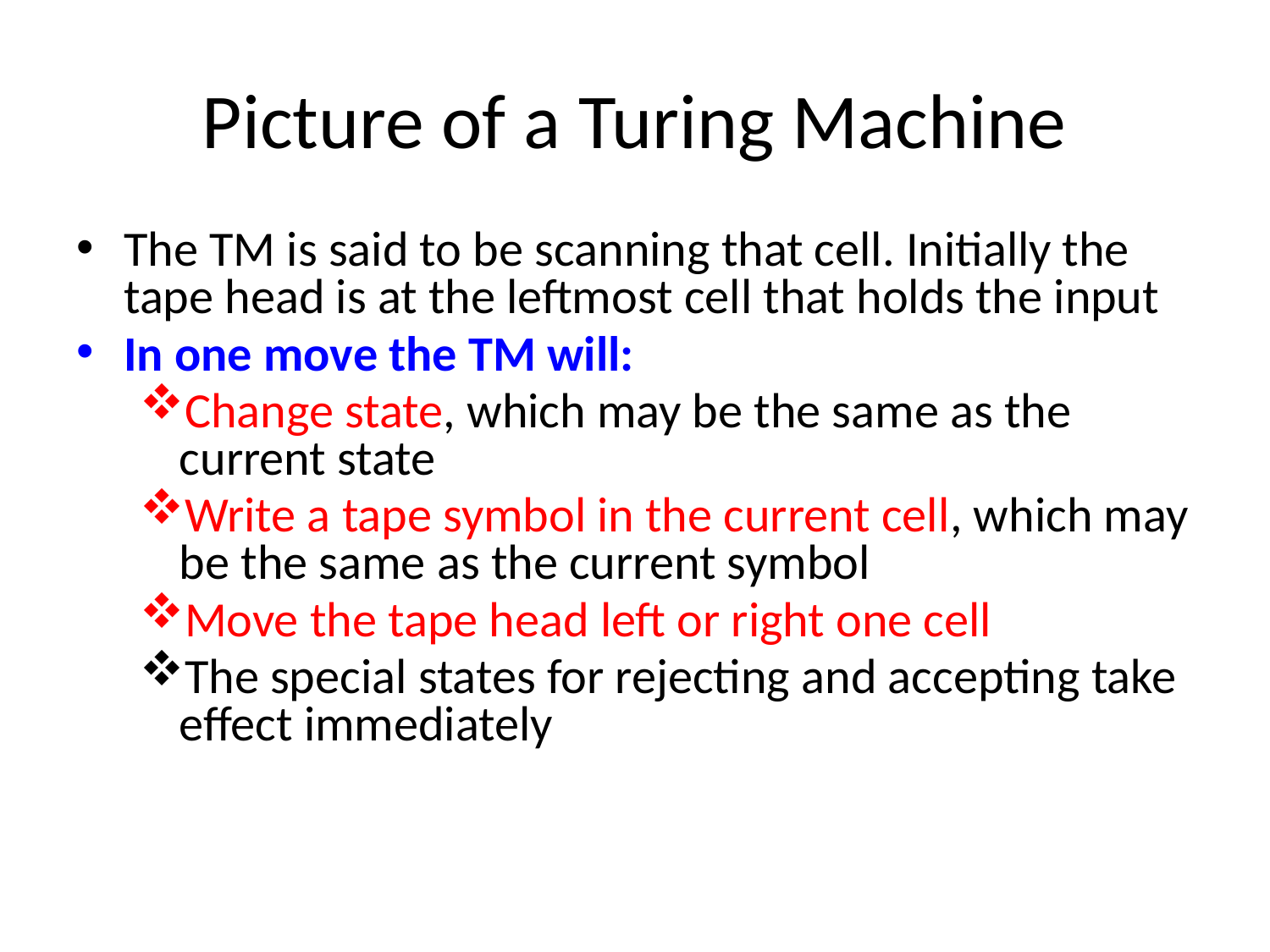

# Picture of a Turing Machine
The TM is said to be scanning that cell. Initially the tape head is at the leftmost cell that holds the input
In one move the TM will:
Change state, which may be the same as the current state
Write a tape symbol in the current cell, which may be the same as the current symbol
Move the tape head left or right one cell
The special states for rejecting and accepting take effect immediately